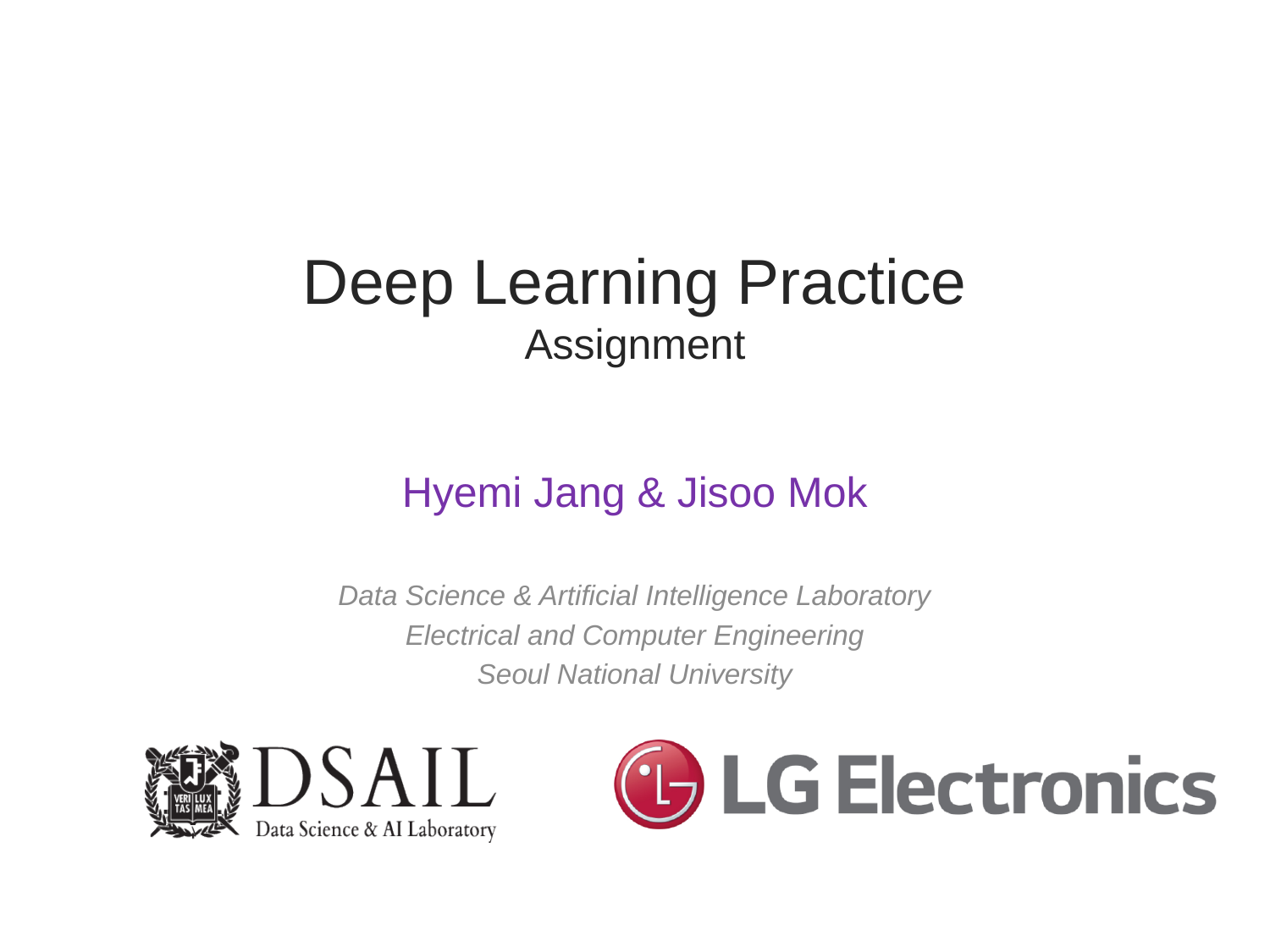

# Deep Learning Practice Assignment
Hyemi Jang & Jisoo Mok